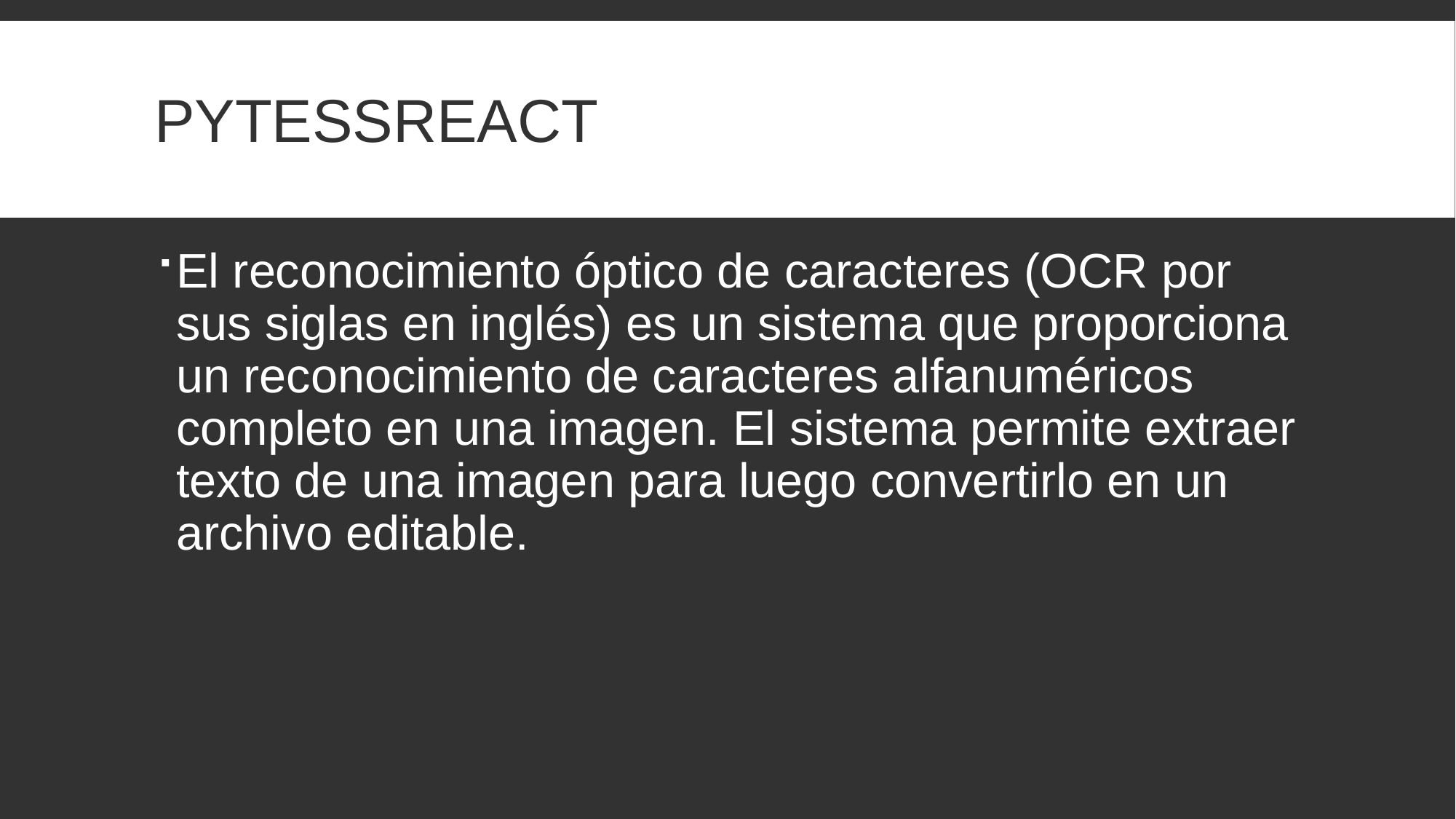

# Pytessreact
El reconocimiento óptico de caracteres (OCR por sus siglas en inglés) es un sistema que proporciona un reconocimiento de caracteres alfanuméricos completo en una imagen. El sistema permite extraer texto de una imagen para luego convertirlo en un archivo editable.